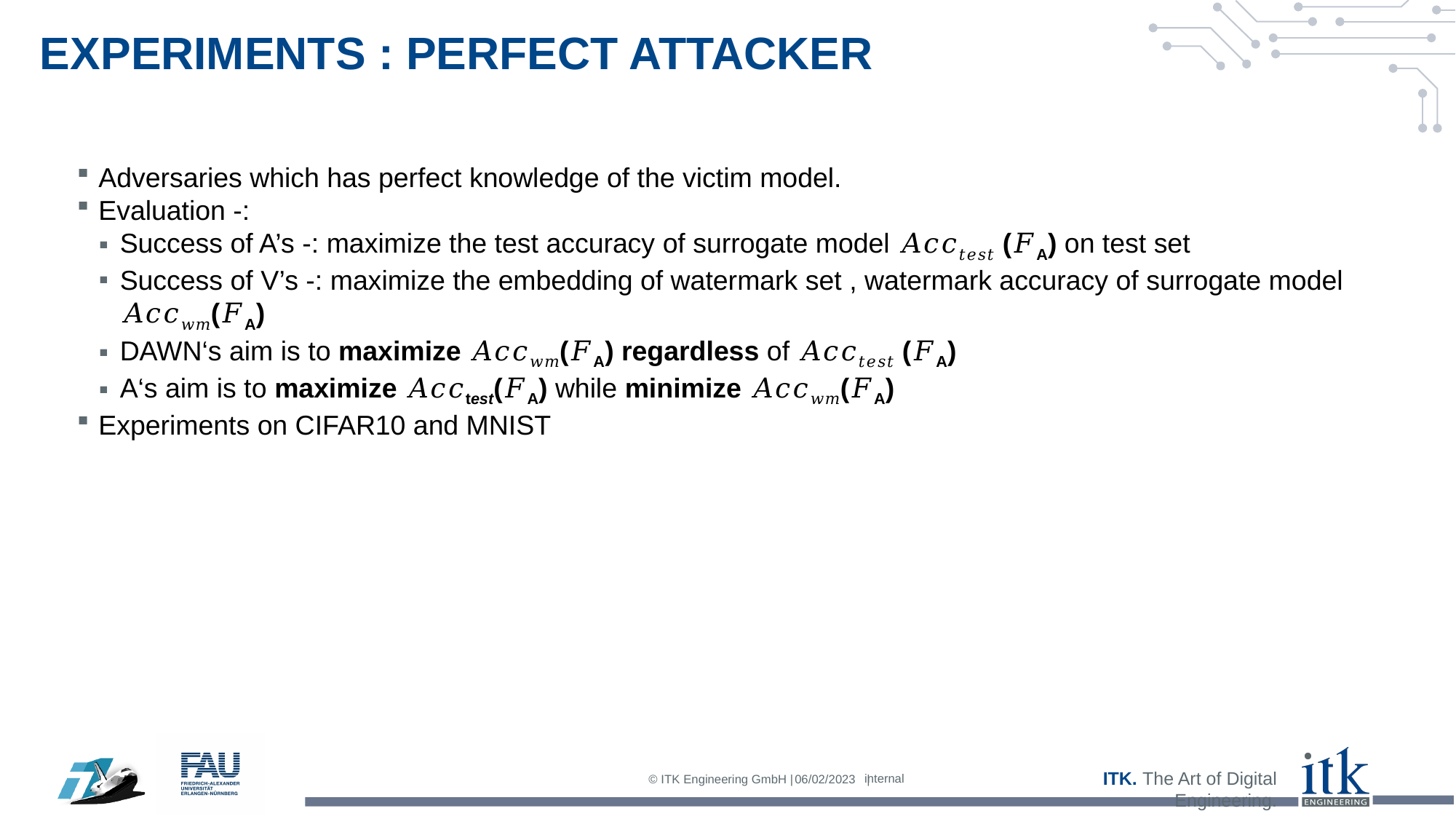

# Experiments : perfect attacker
Adversaries which has perfect knowledge of the victim model.
Evaluation -:
Success of A’s -: maximize the test accuracy of surrogate model 𝐴𝑐𝑐𝑡𝑒𝑠𝑡 (𝐹A) on test set
Success of V’s -: maximize the embedding of watermark set , watermark accuracy of surrogate model 𝐴𝑐𝑐𝑤𝑚(𝐹A)
DAWN‘s aim is to maximize 𝐴𝑐𝑐𝑤𝑚(𝐹A) regardless of 𝐴𝑐𝑐𝑡𝑒𝑠𝑡 (𝐹A)
A‘s aim is to maximize 𝐴𝑐𝑐test(𝐹A) while minimize 𝐴𝑐𝑐𝑤𝑚(𝐹A)
Experiments on CIFAR10 and MNIST

internal
06/02/2023